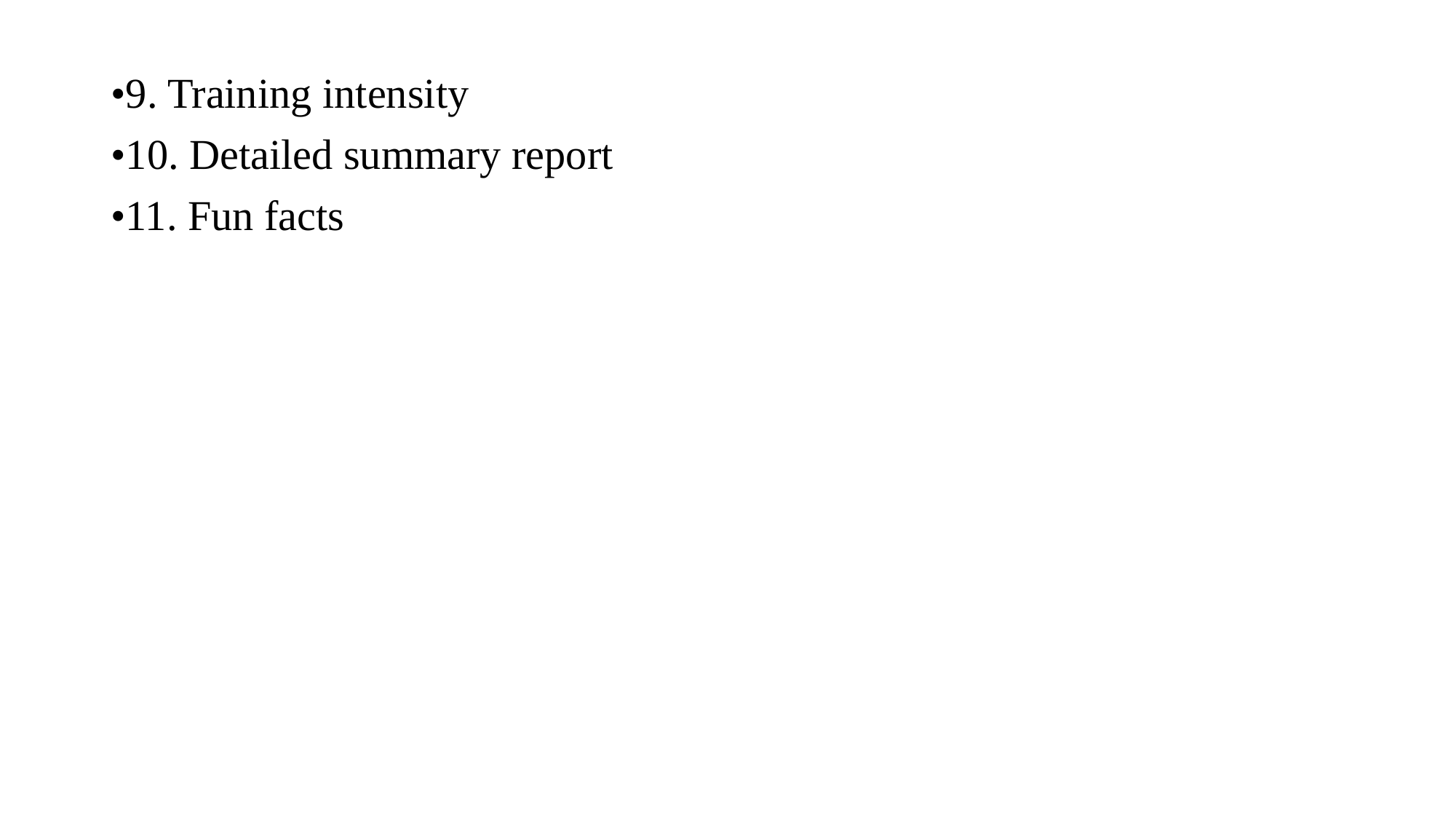

•9. Training intensity
•10. Detailed summary report
•11. Fun facts